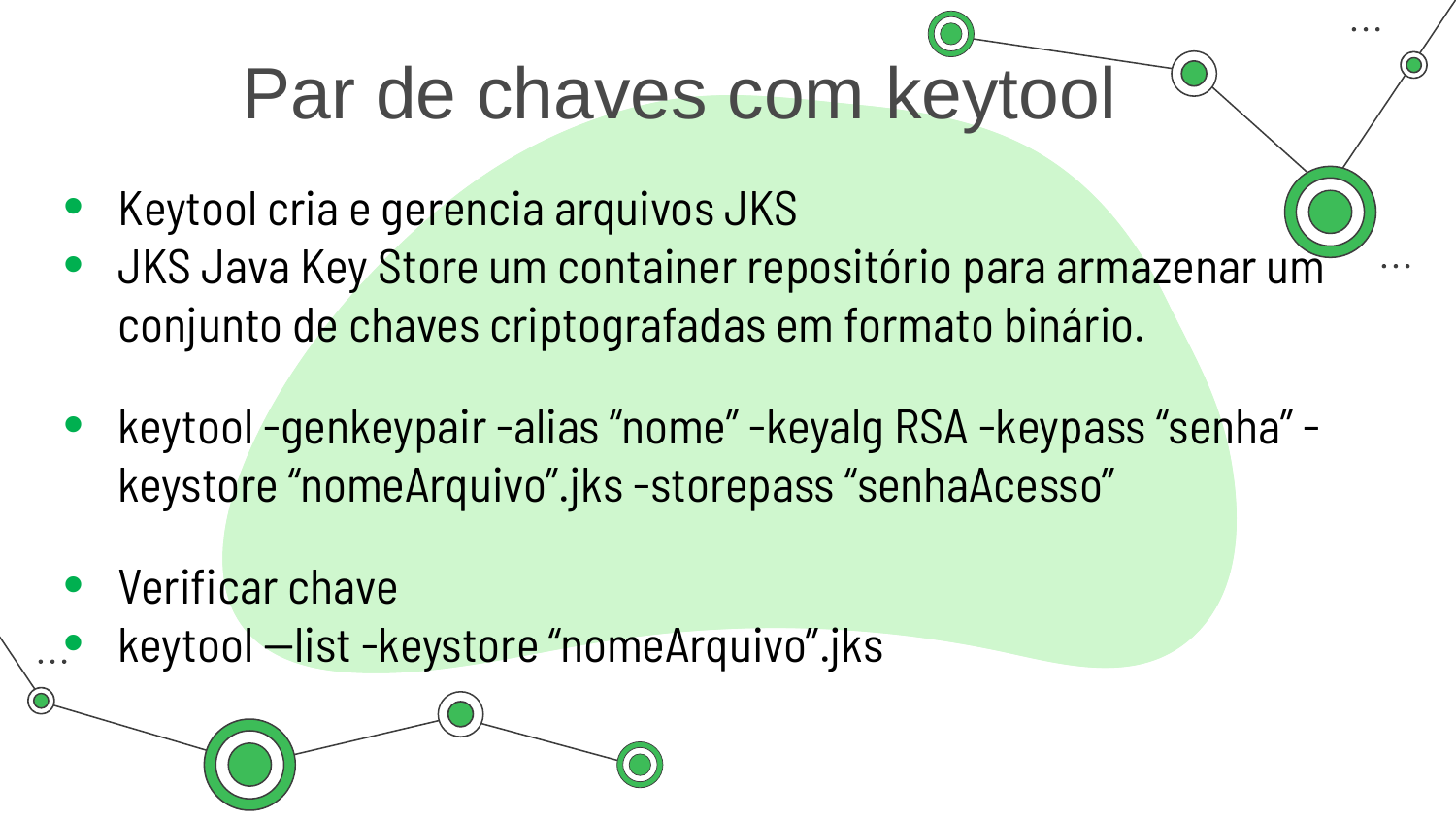

# Par de chaves com keytool
Keytool cria e gerencia arquivos JKS
JKS Java Key Store um container repositório para armazenar um conjunto de chaves criptografadas em formato binário.

keytool -genkeypair -alias “nome” -keyalg RSA -keypass “senha” -keystore “nomeArquivo”.jks -storepass “senhaAcesso”

Verificar chave
keytool --list -keystore “nomeArquivo”.jks